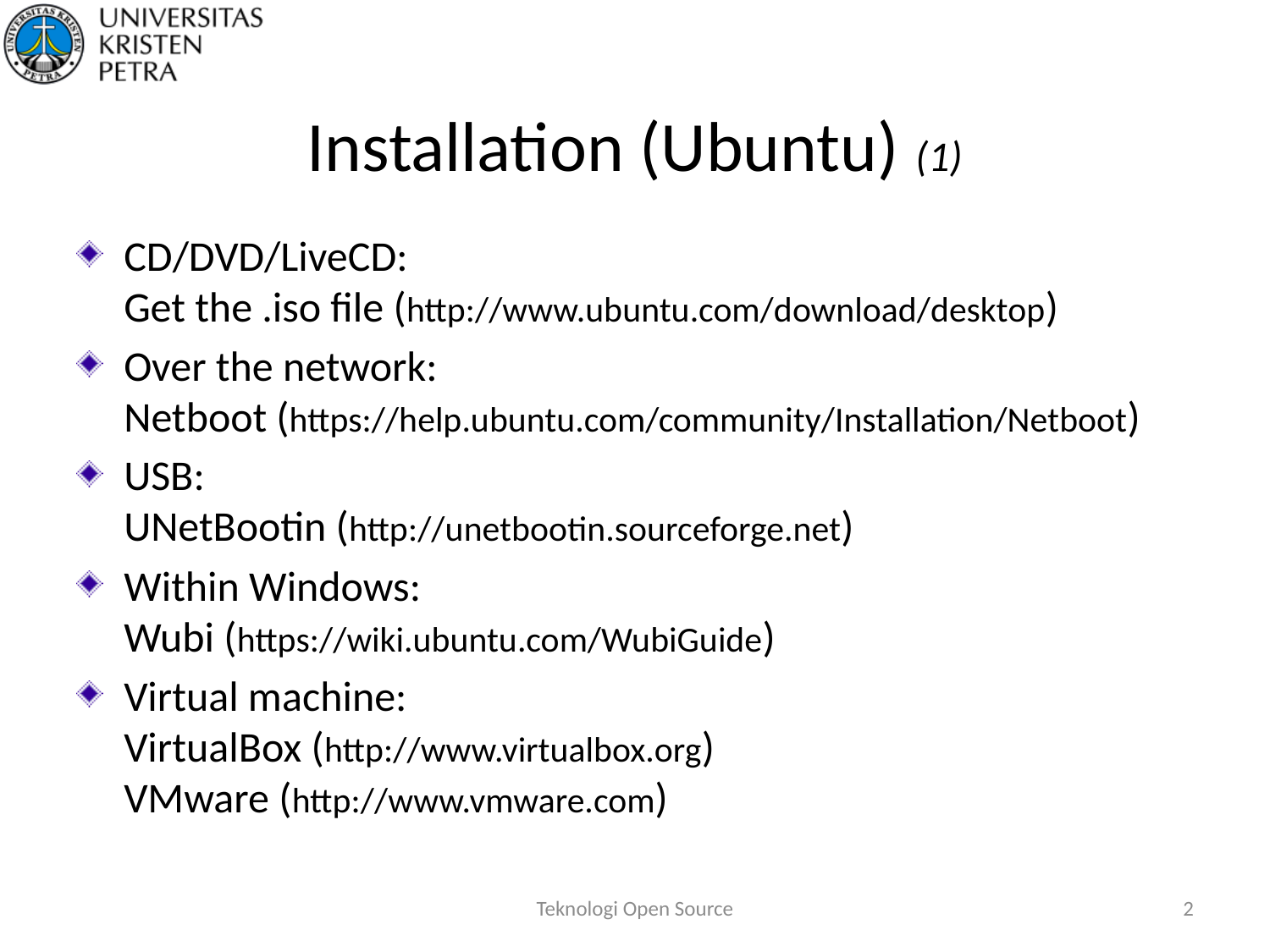

# Installation (Ubuntu) (1)
CD/DVD/LiveCD:
Get the .iso file (http://www.ubuntu.com/download/desktop)
Over the network:
Netboot (https://help.ubuntu.com/community/Installation/Netboot)
USB:
UNetBootin (http://unetbootin.sourceforge.net)
Within Windows:
Wubi (https://wiki.ubuntu.com/WubiGuide)
Virtual machine:
VirtualBox (http://www.virtualbox.org)
VMware (http://www.vmware.com)
Teknologi Open Source
2